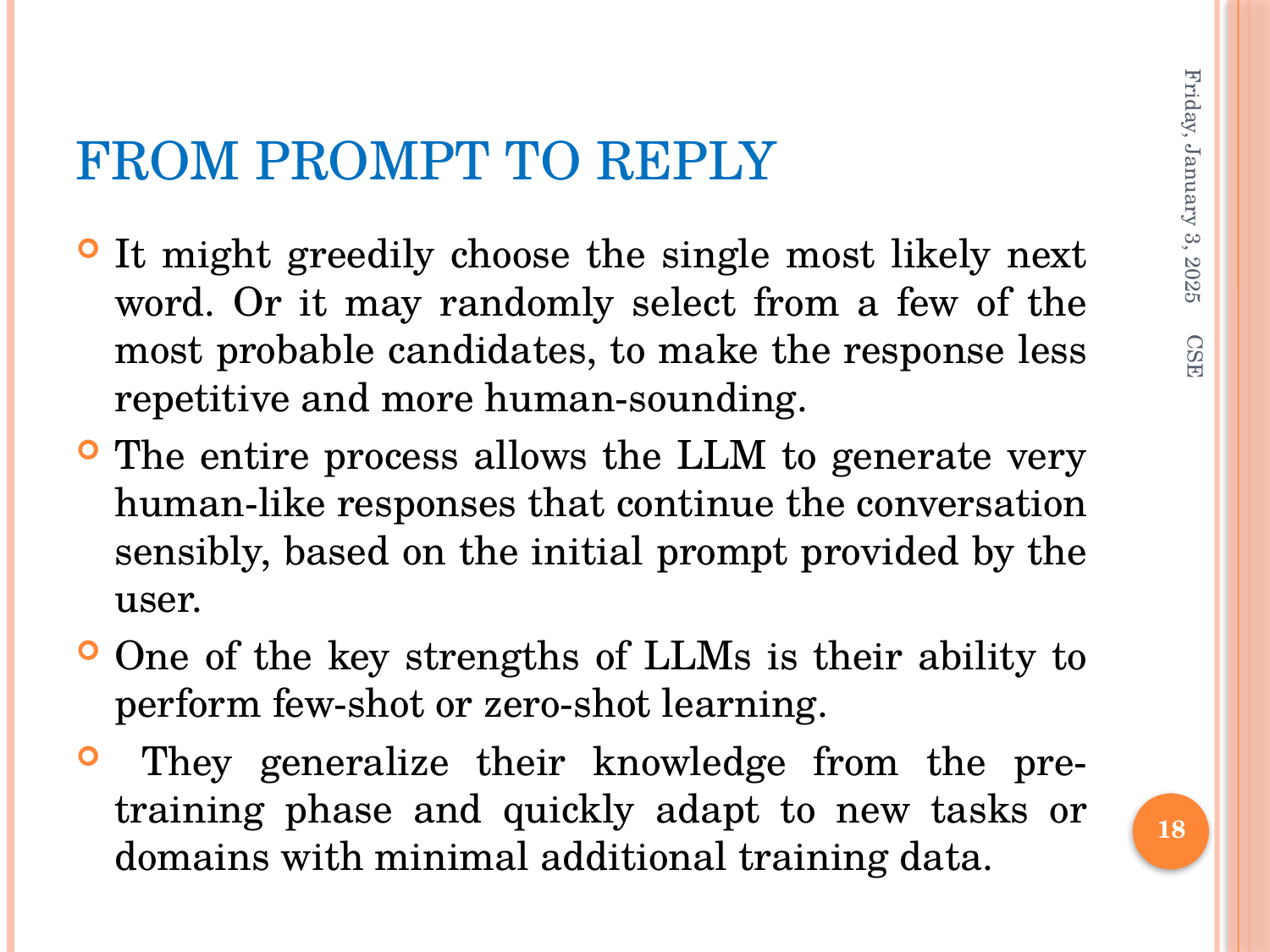

# From prompt to reply
Friday, January 3, 2025
It might greedily choose the single most likely next word. Or it may randomly select from a few of the most probable candidates, to make the response less repetitive and more human-sounding.
The entire process allows the LLM to generate very human-like responses that continue the conversation sensibly, based on the initial prompt provided by the user.
One of the key strengths of LLMs is their ability to perform few-shot or zero-shot learning.
 They generalize their knowledge from the pre-training phase and quickly adapt to new tasks or domains with minimal additional training data.
CSE
18